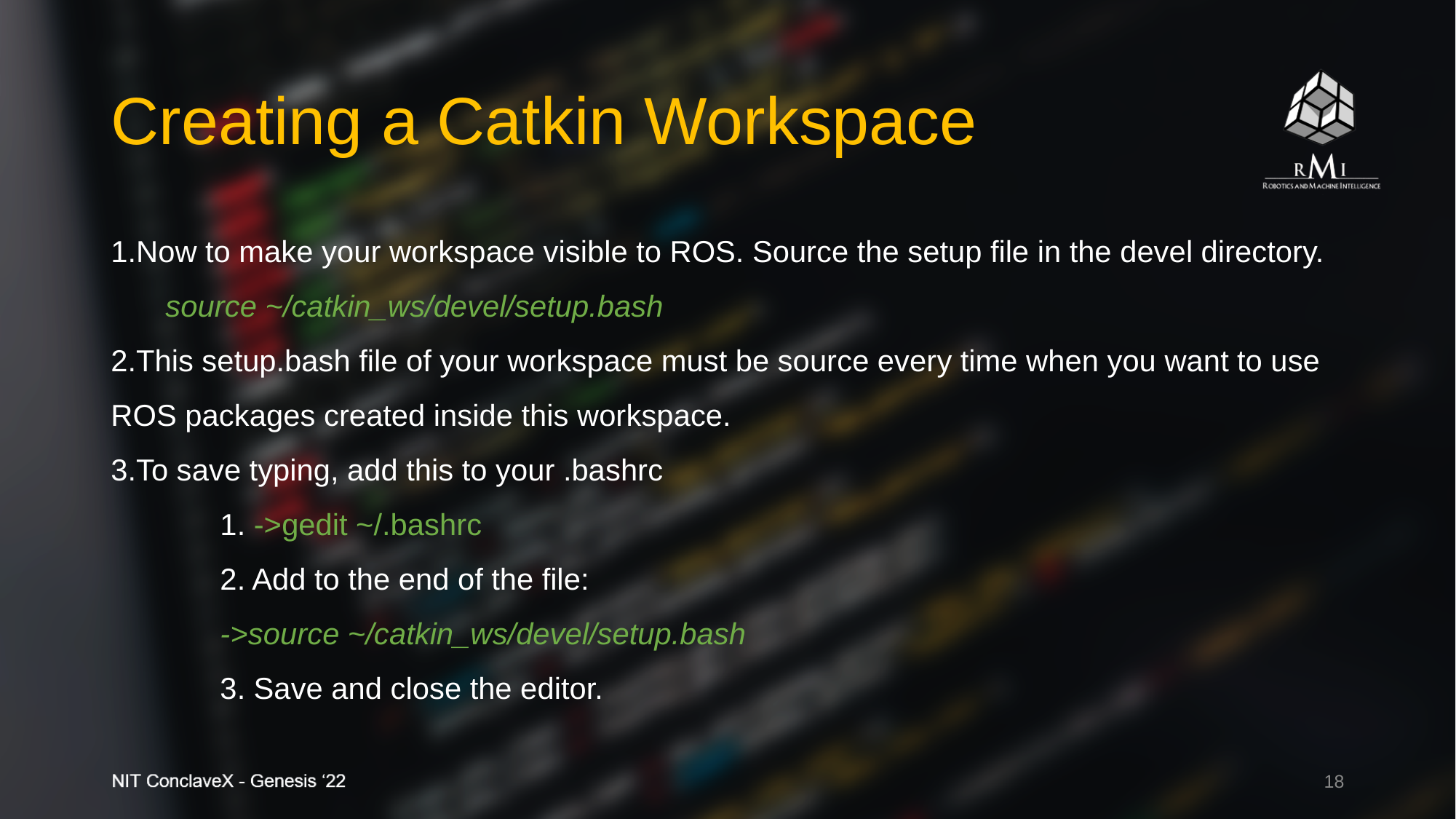

# Creating a Catkin Workspace
Now to make your workspace visible to ROS. Source the setup file in the devel directory.
source ~/catkin_ws/devel/setup.bash
This setup.bash file of your workspace must be source every time when you want to use ROS packages created inside this workspace.
To save typing, add this to your .bashrc
	1. ->gedit ~/.bashrc
	2. Add to the end of the file:
->source ~/catkin_ws/devel/setup.bash
3. Save and close the editor.

18